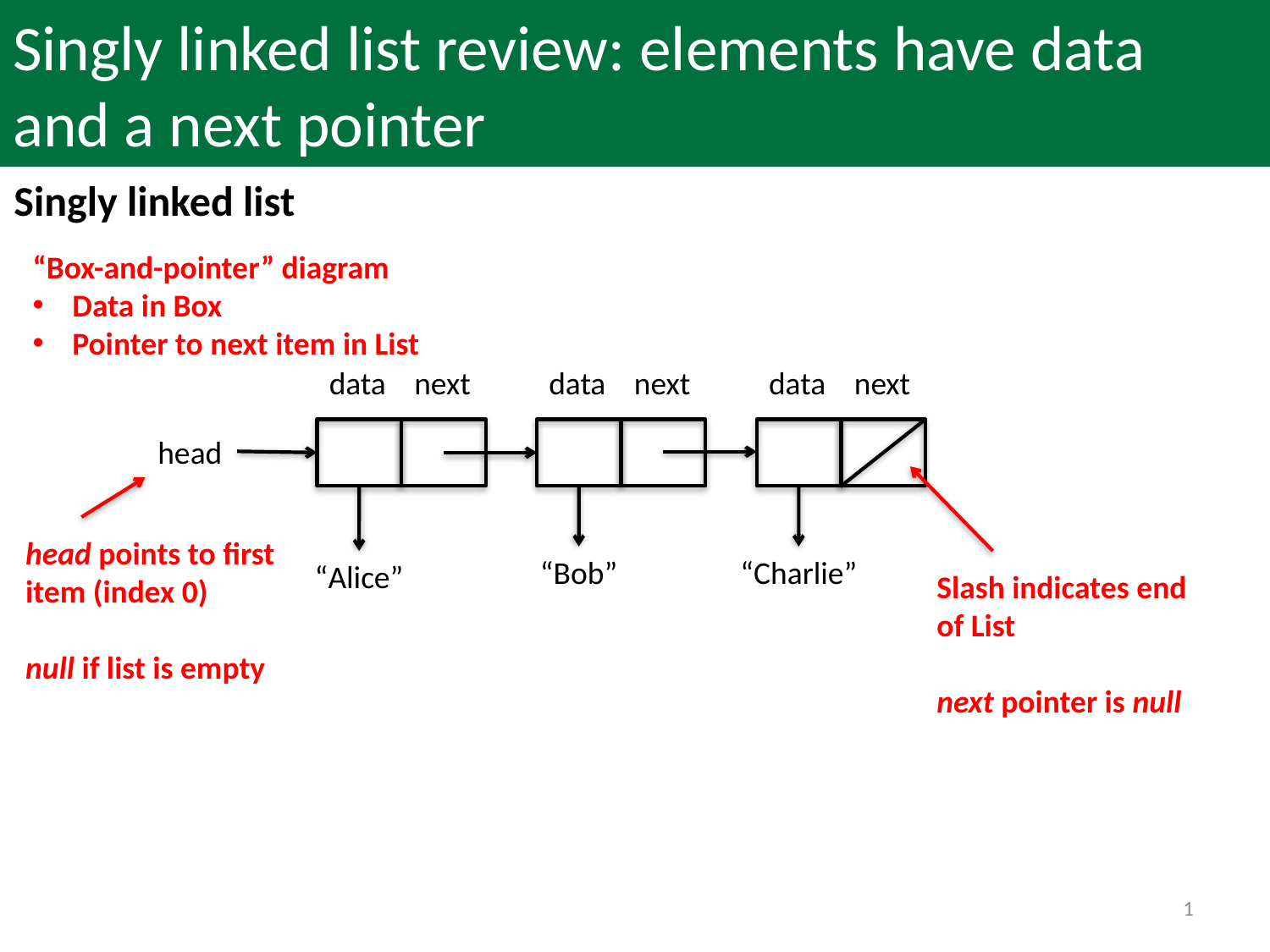

# Singly linked list review: elements have data and a next pointer
Singly linked list
“Box-and-pointer” diagram
Data in Box
Pointer to next item in List
data
next

data
next

data
next

head
“Bob”
“Charlie”
“Alice”
head points to first item (index 0)

null if list is empty
Slash indicates end of List

next pointer is null
1